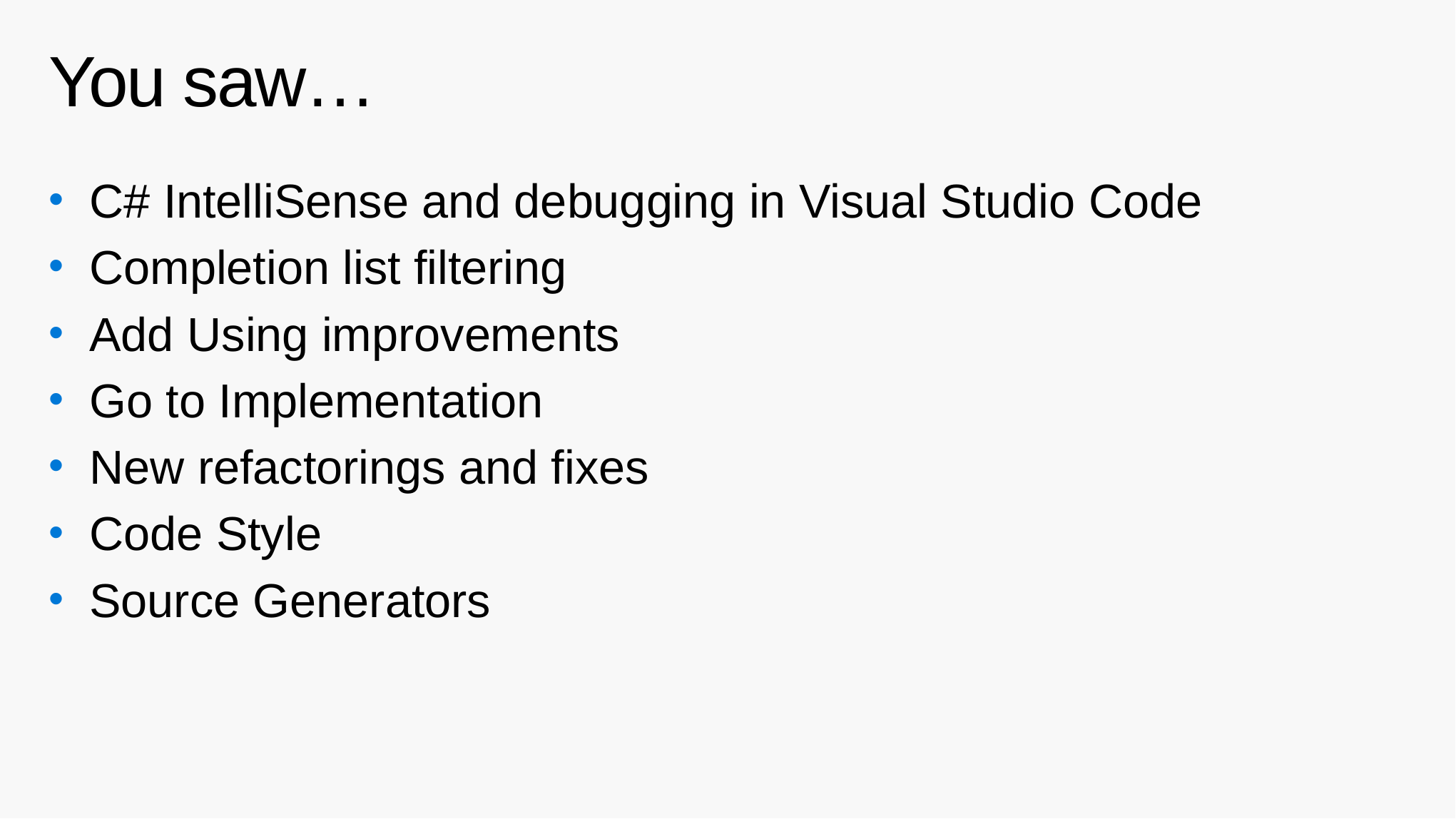

# You saw…
C# IntelliSense and debugging in Visual Studio Code
Completion list filtering
Add Using improvements
Go to Implementation
New refactorings and fixes
Code Style
Source Generators